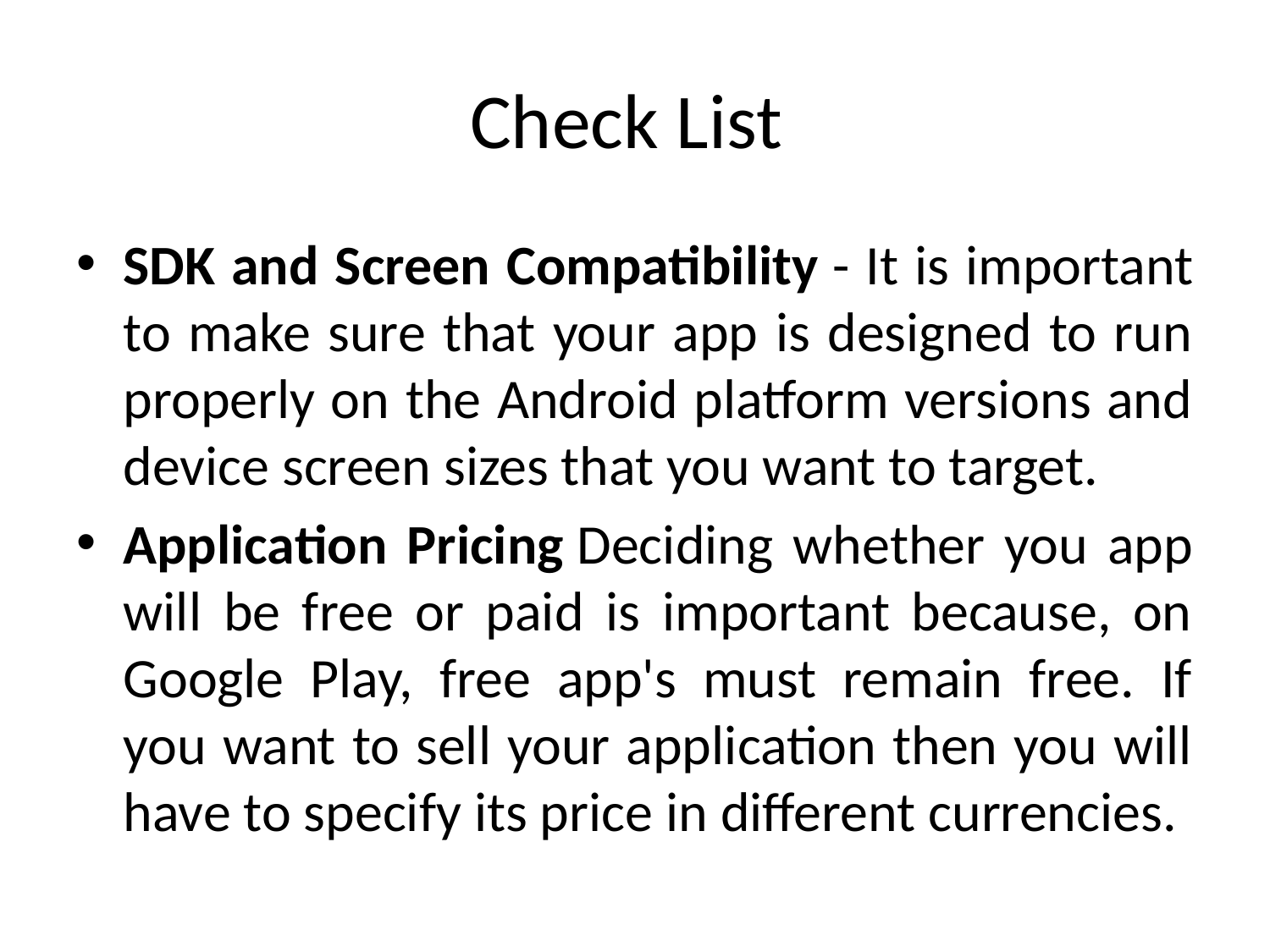

# Check List
SDK and Screen Compatibility - It is important to make sure that your app is designed to run properly on the Android platform versions and device screen sizes that you want to target.
Application Pricing Deciding whether you app will be free or paid is important because, on Google Play, free app's must remain free. If you want to sell your application then you will have to specify its price in different currencies.